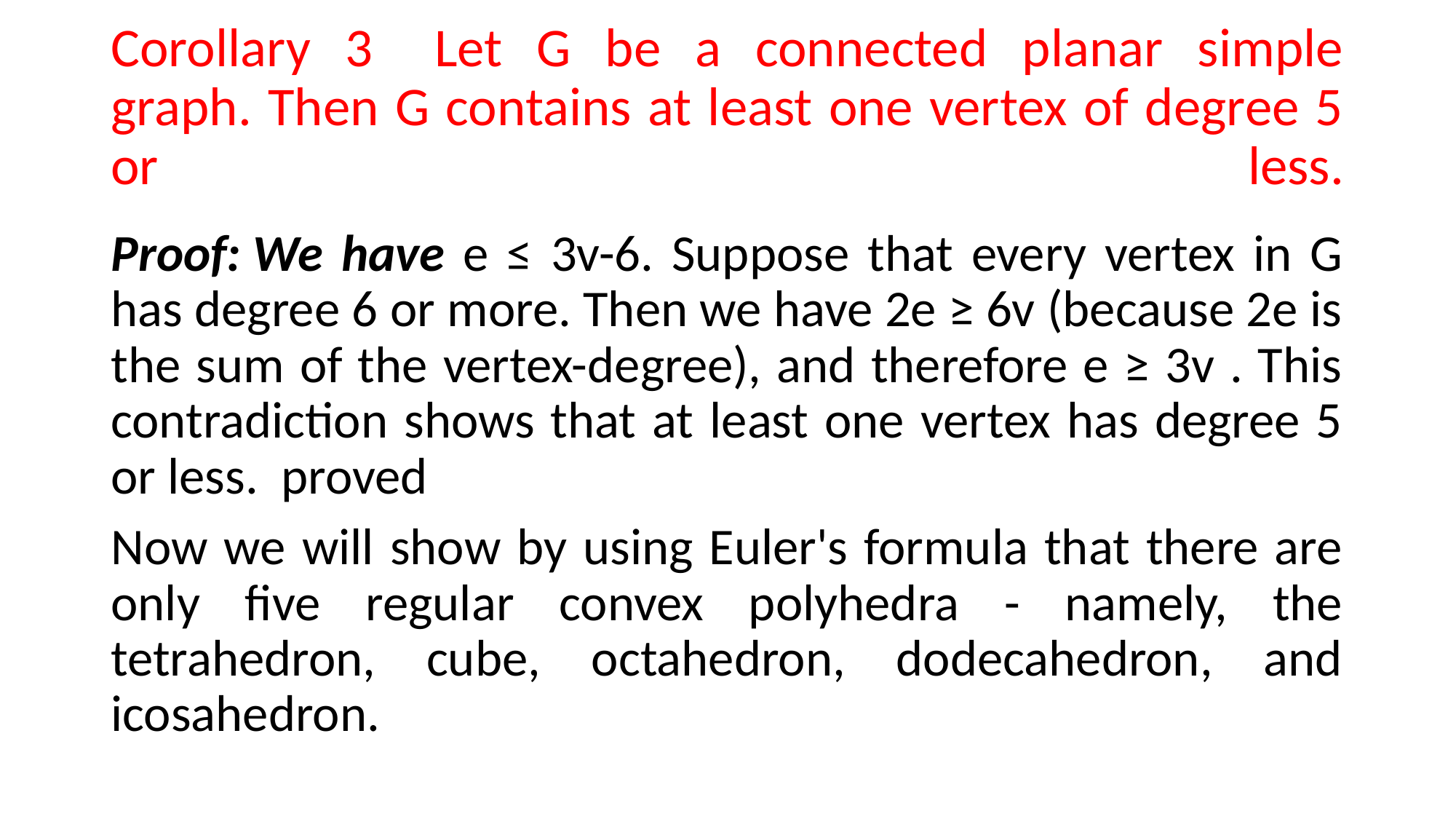

# Corollary 3     Let G be a connected planar simple graph. Then G contains at least one vertex of degree 5 or less.
Proof: We have e ≤ 3v-6. Suppose that every vertex in G has degree 6 or more. Then we have 2e ≥ 6v (because 2e is the sum of the vertex-degree), and therefore e ≥ 3v . This contradiction shows that at least one vertex has degree 5 or less.  proved
Now we will show by using Euler's formula that there are only five regular convex polyhedra - namely, the tetrahedron, cube, octahedron, dodecahedron, and icosahedron.